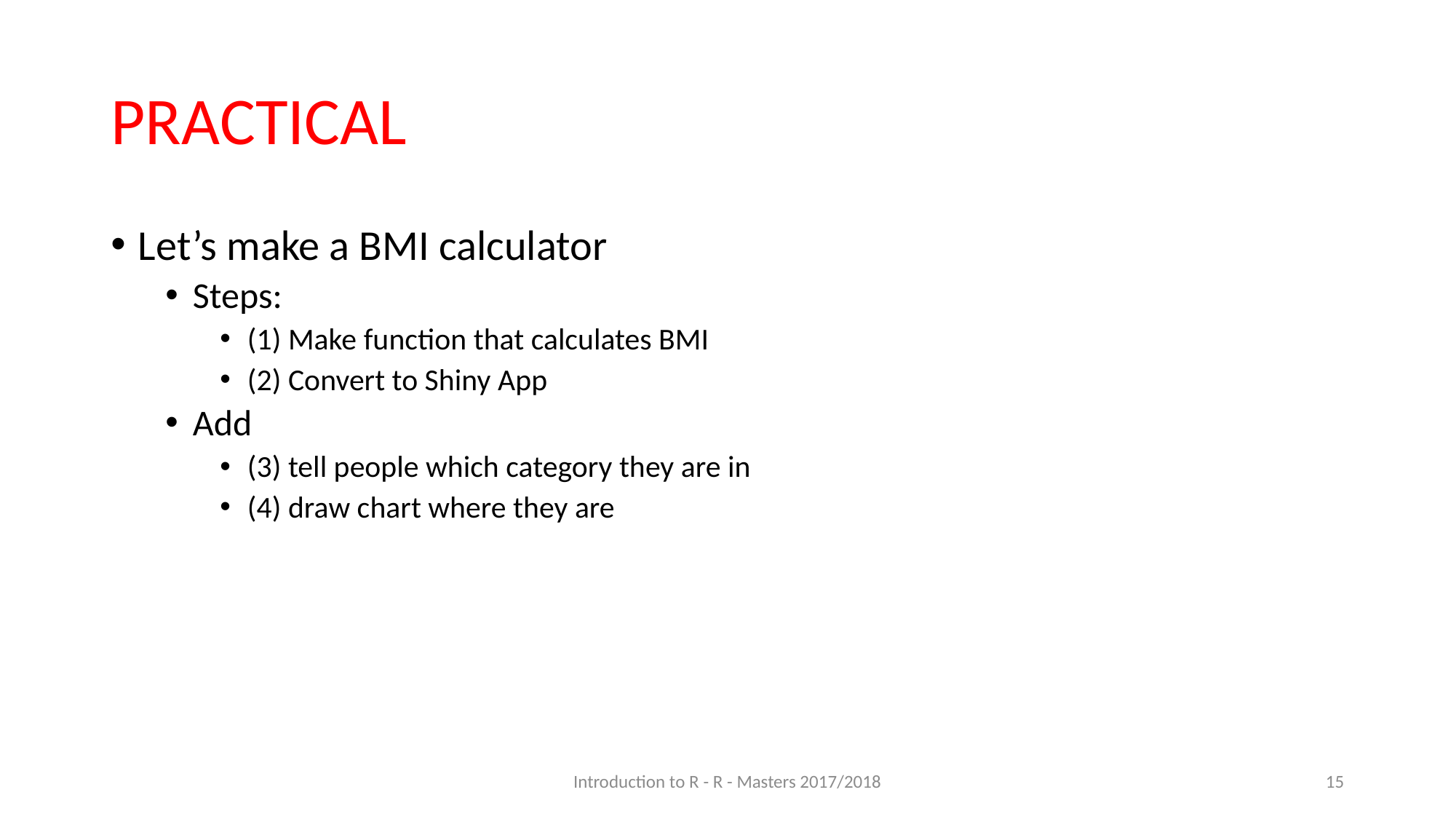

# PRACTICAL
Let’s make a BMI calculator
Steps:
(1) Make function that calculates BMI
(2) Convert to Shiny App
Add
(3) tell people which category they are in
(4) draw chart where they are

Introduction to R - R - Masters 2017/2018
15